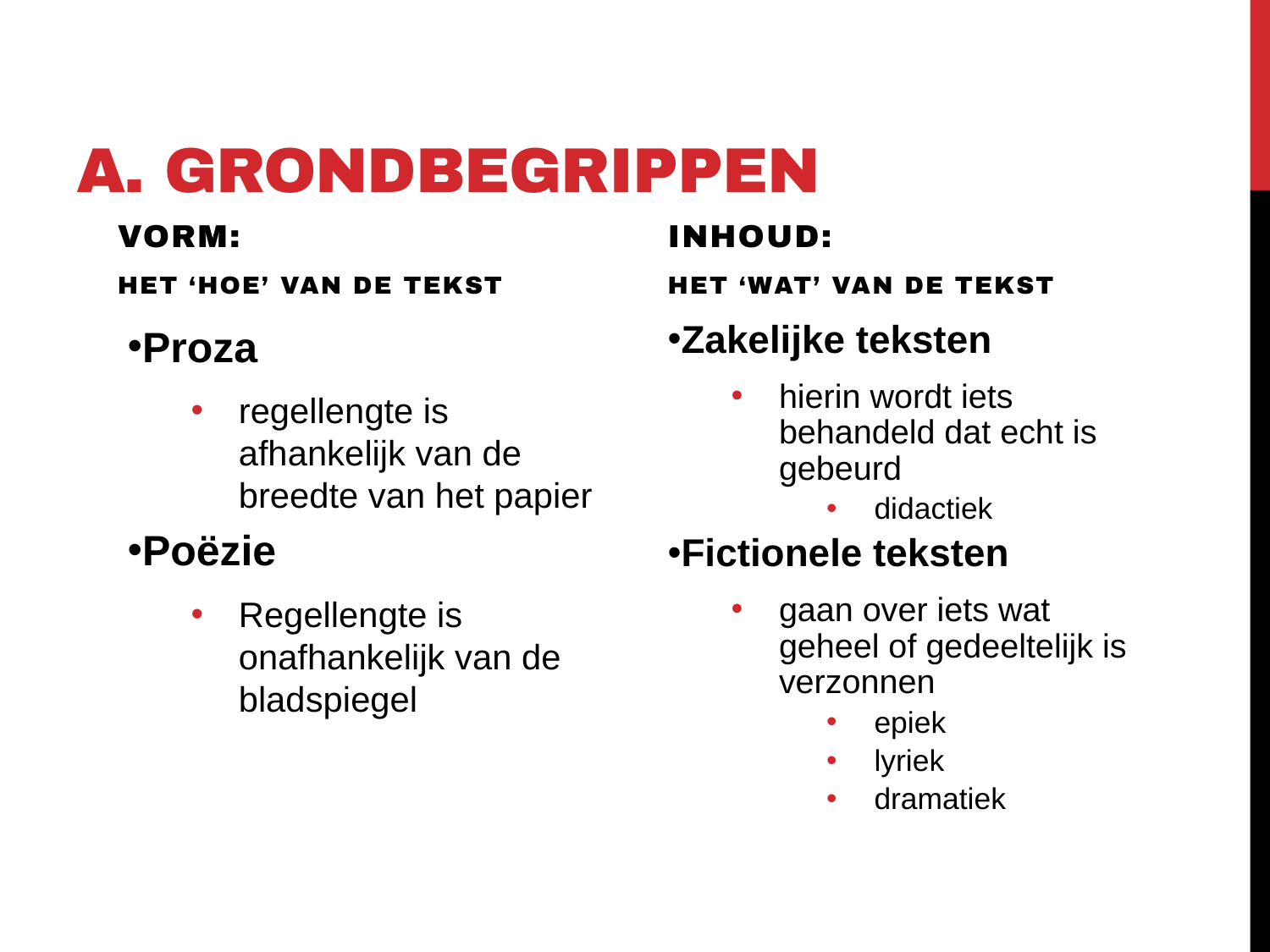

# A. Grondbegrippen

Vorm:
het ‘hoe’ van de tekst
Inhoud:
het ‘wat’ van de tekst
Proza
regellengte is afhankelijk van de breedte van het papier
Poëzie
Regellengte is onafhankelijk van de bladspiegel
Zakelijke teksten
hierin wordt iets  behandeld dat echt is gebeurd
didactiek
Fictionele teksten
gaan over iets wat geheel of gedeeltelijk is verzonnen
epiek
lyriek
dramatiek